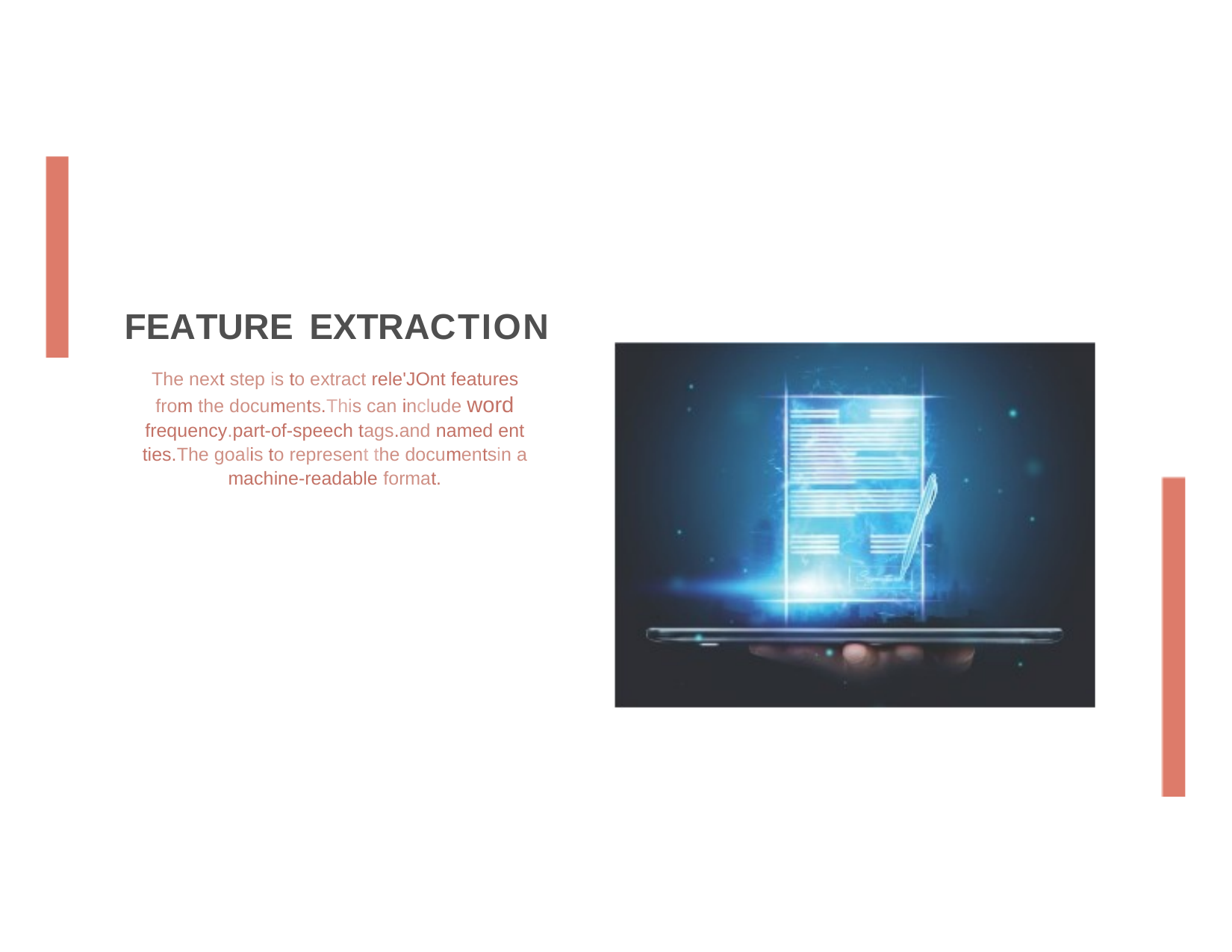

FEATURE	EXTRACTION

The next step is to extract rele'JOnt features from the documents.This can include word frequency.part-of-speech tags.and named ent ties.The goalis to represent the documentsin a machine-readable format.